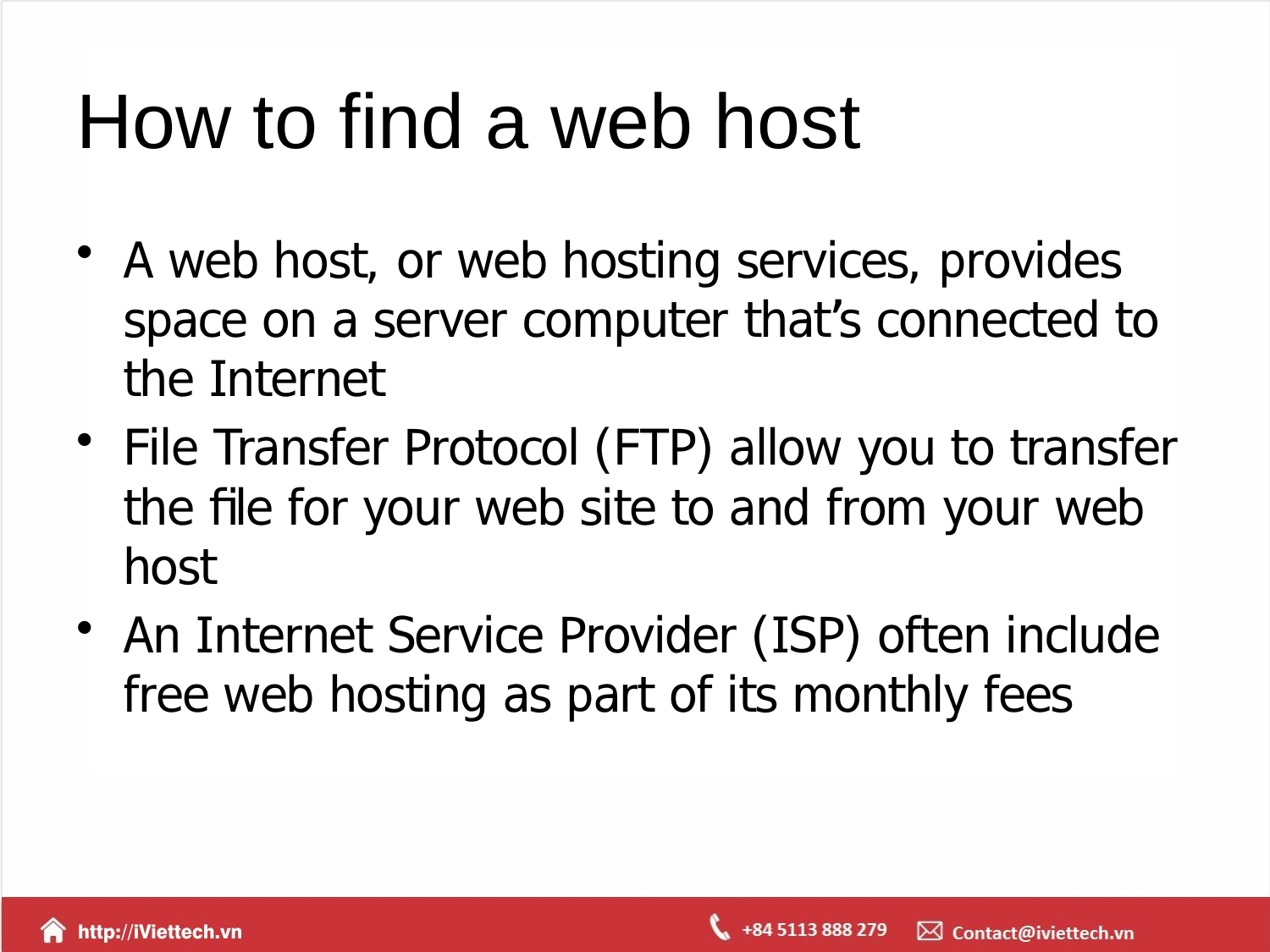

# How to find a web host
A web host, or web hosting services, provides space on a server computer that’s connected to the Internet
File Transfer Protocol (FTP) allow you to transfer the file for your web site to and from your web host
An Internet Service Provider (ISP) often include free web hosting as part of its monthly fees